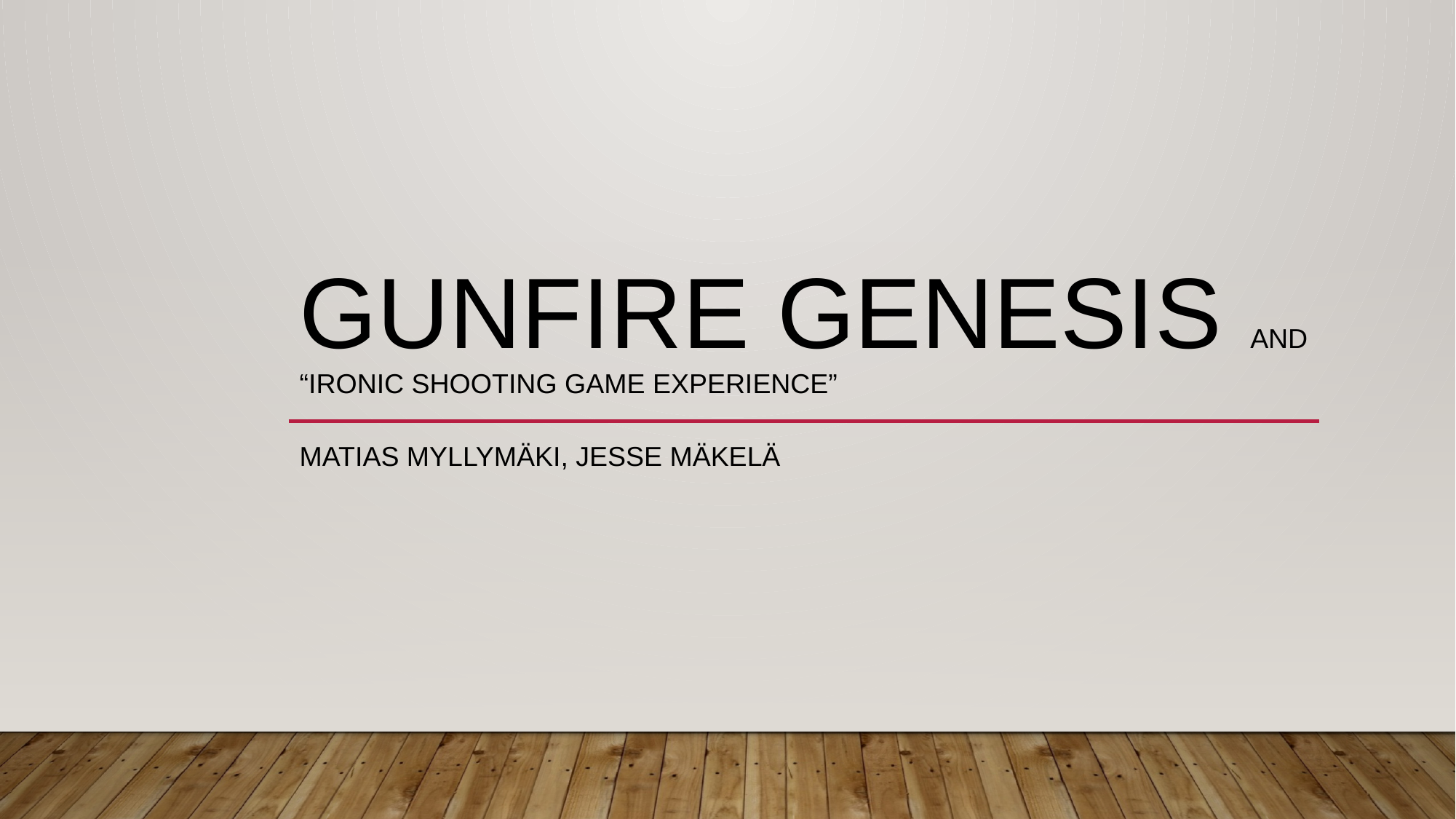

# Gunfire Genesis and “Ironic shooting game experience”
Matias Myllymäki, Jesse Mäkelä